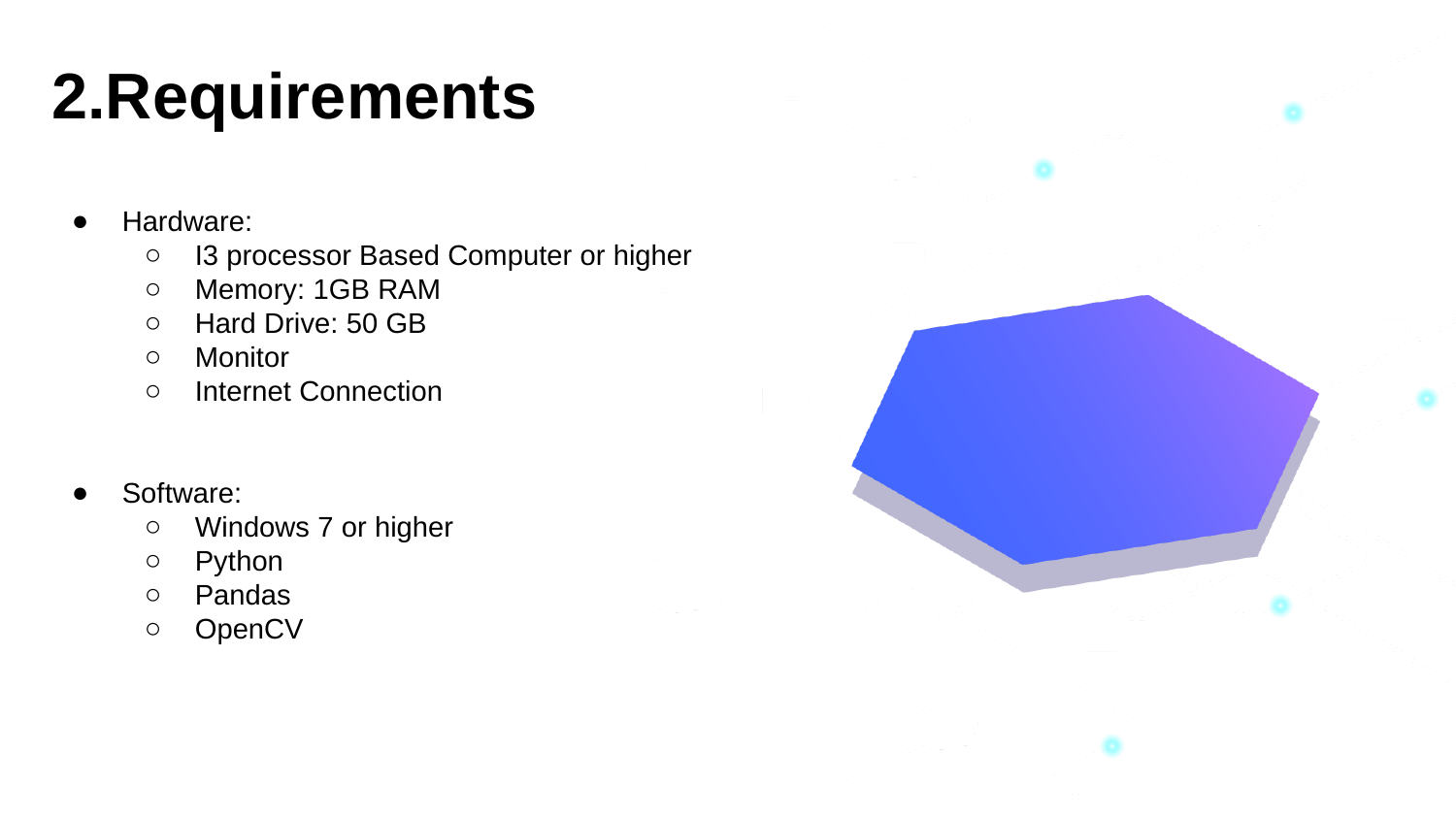

2.Requirements
Hardware:
I3 processor Based Computer or higher
Memory: 1GB RAM
Hard Drive: 50 GB
Monitor
Internet Connection

Software:
Windows 7 or higher
Python
Pandas
OpenCV